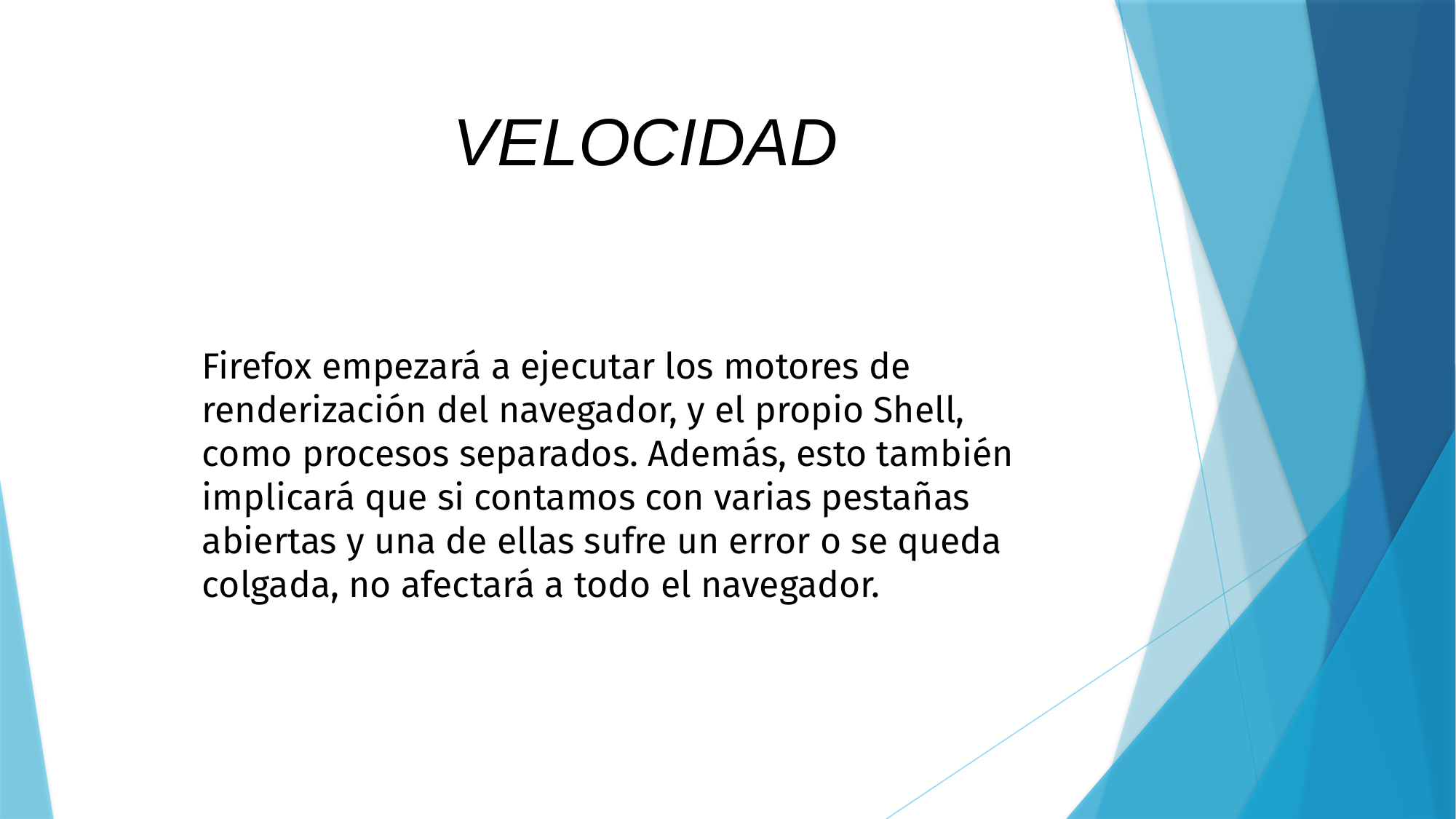

VELOCIDAD

Firefox empezará a ejecutar los motores de
renderización del navegador, y el propio Shell,
como procesos separados. Además, esto también
implicará que si contamos con varias pestañas
abiertas y una de ellas sufre un error o se queda
colgada, no afectará a todo el navegador.